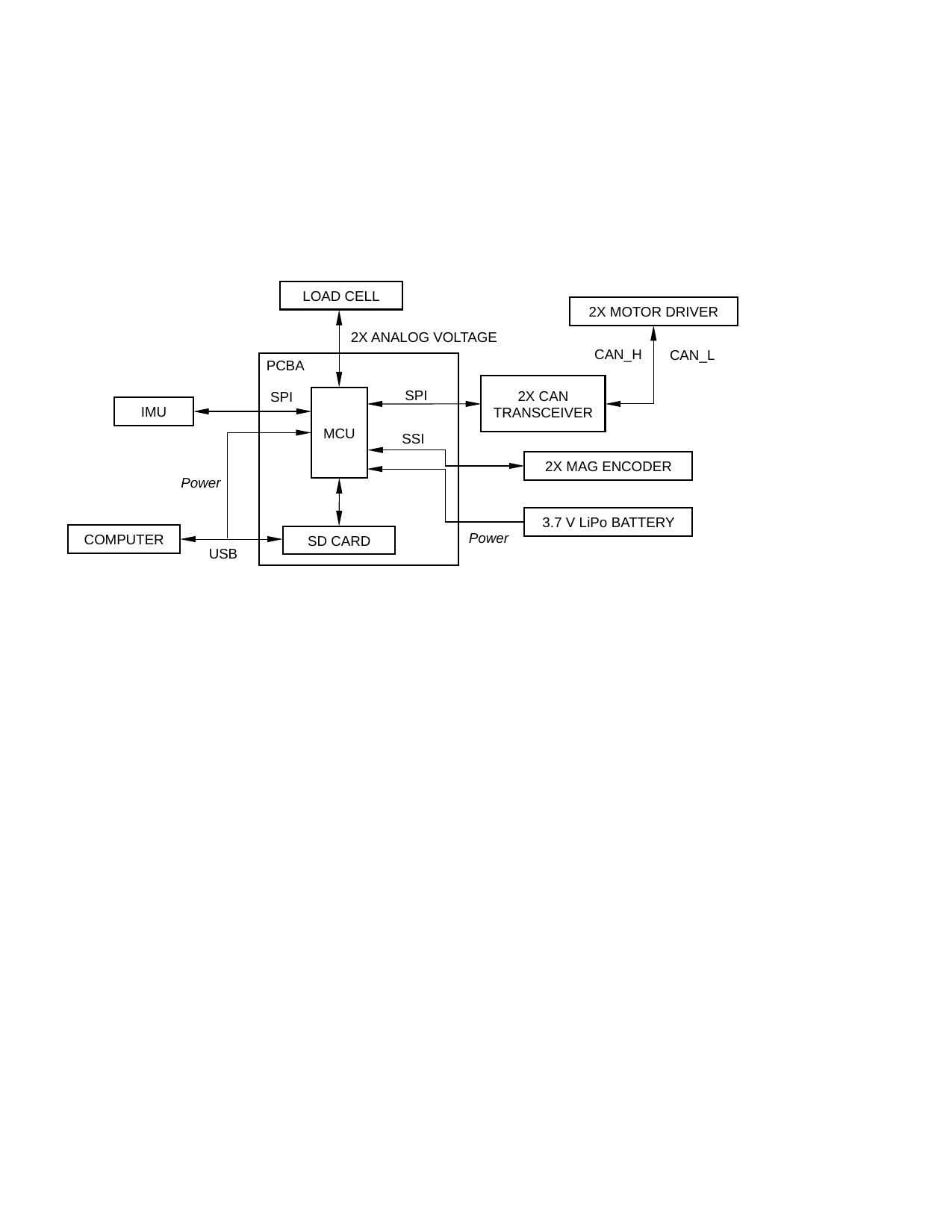

LOAD CELL
2X MOTOR DRIVER
2X ANALOG VOLTAGE
CAN_H
CAN_L
PCBA

2X CAN
TRANSCEIVER
SPI
SPI
MCU
IMU
SSI
2X MAG ENCODER
Power
3.7 V LiPo BATTERY
Power
COMPUTER
SD CARD
USB